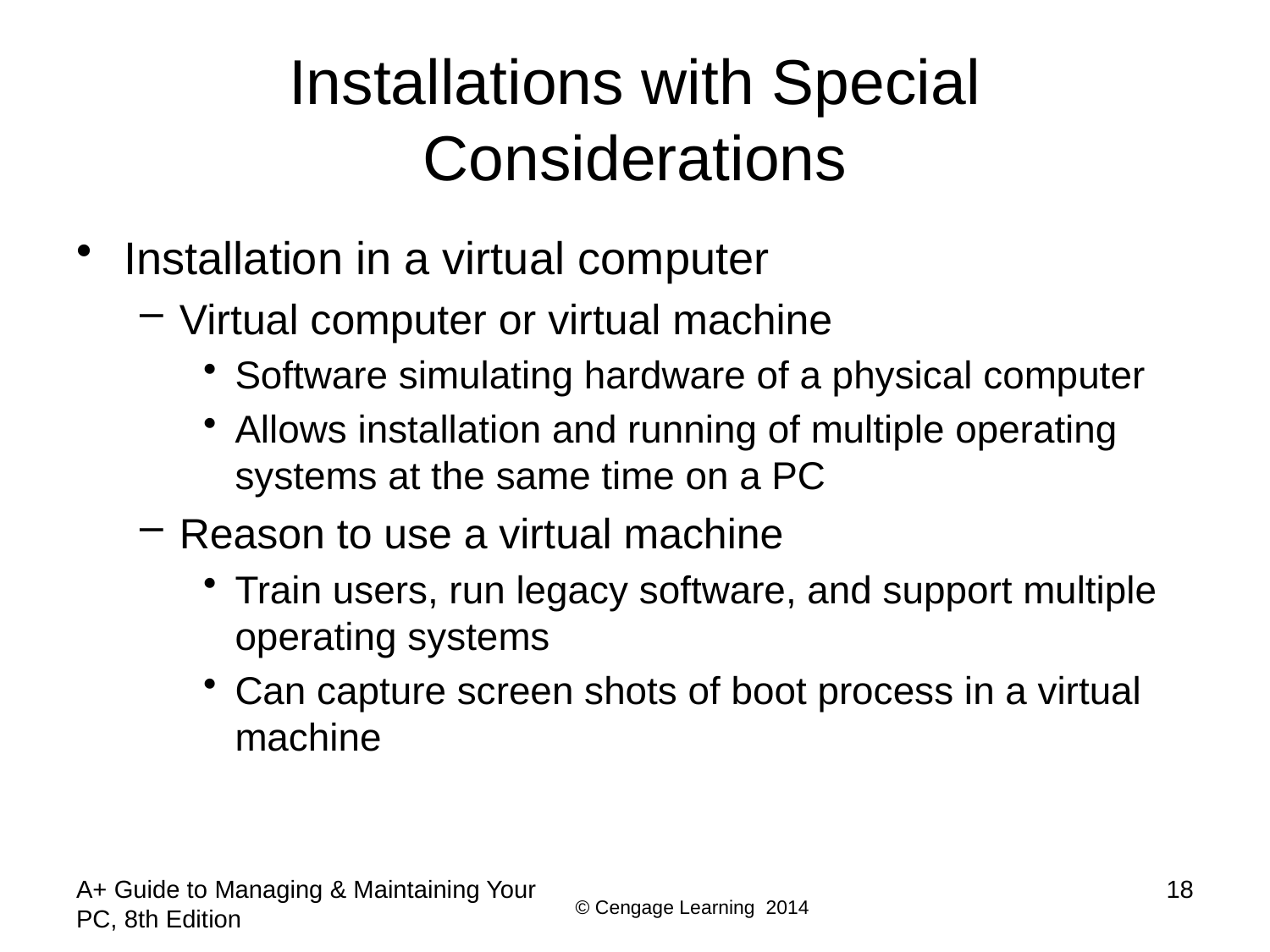

# Installations with Special Considerations
Installation in a virtual computer
Virtual computer or virtual machine
Software simulating hardware of a physical computer
Allows installation and running of multiple operating systems at the same time on a PC
Reason to use a virtual machine
Train users, run legacy software, and support multiple operating systems
Can capture screen shots of boot process in a virtual machine
A+ Guide to Managing & Maintaining Your PC, 8th Edition
18